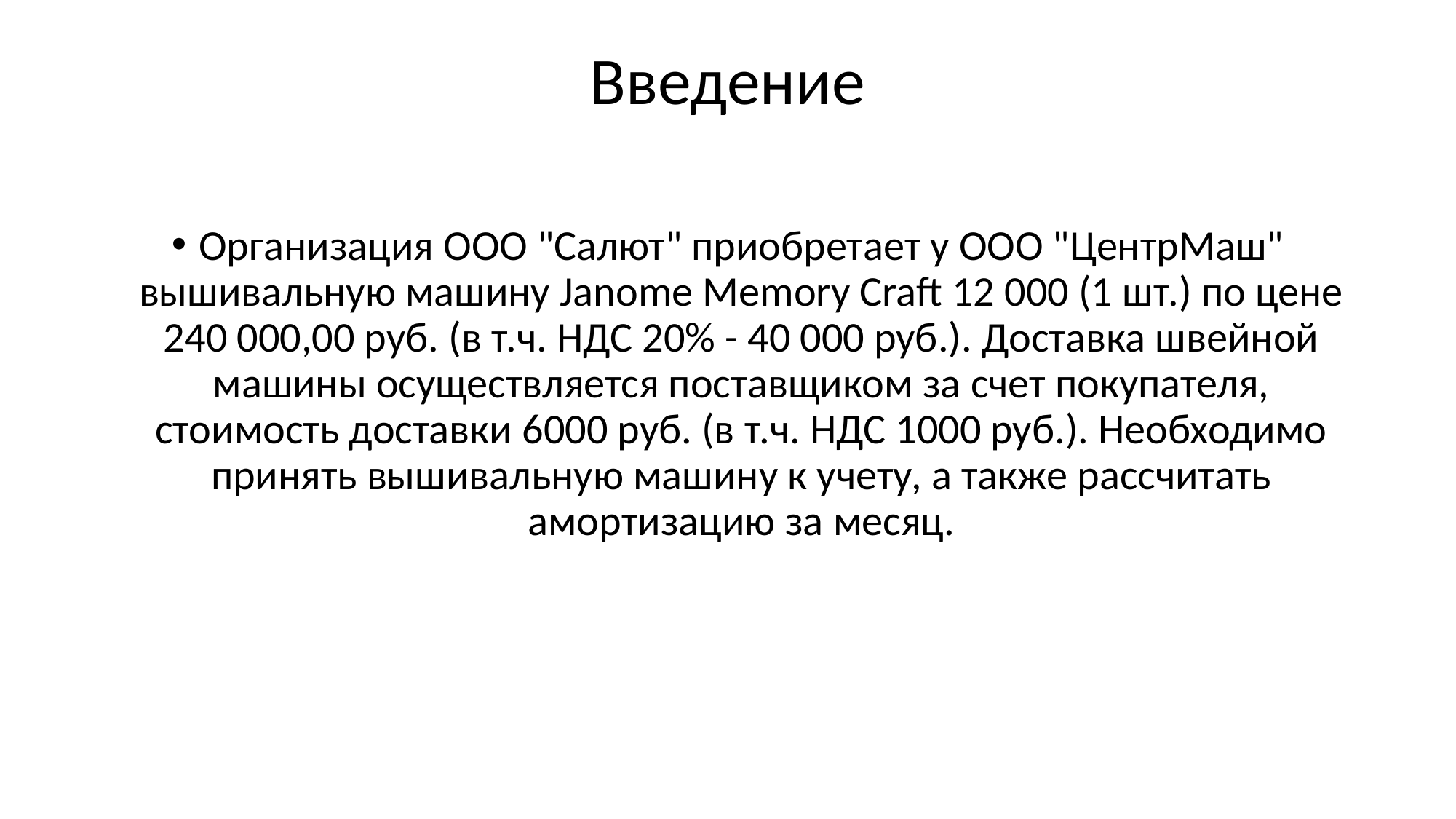

# Введение
Организация ООО "Салют" приобретает у ООО "ЦентрМаш" вышивальную машину Janome Memory Craft 12 000 (1 шт.) по цене 240 000,00 руб. (в т.ч. НДС 20% - 40 000 руб.). Доставка швейной машины осуществляется поставщиком за счет покупателя, стоимость доставки 6000 руб. (в т.ч. НДС 1000 руб.). Необходимо принять вышивальную машину к учету, а также рассчитать амортизацию за месяц.